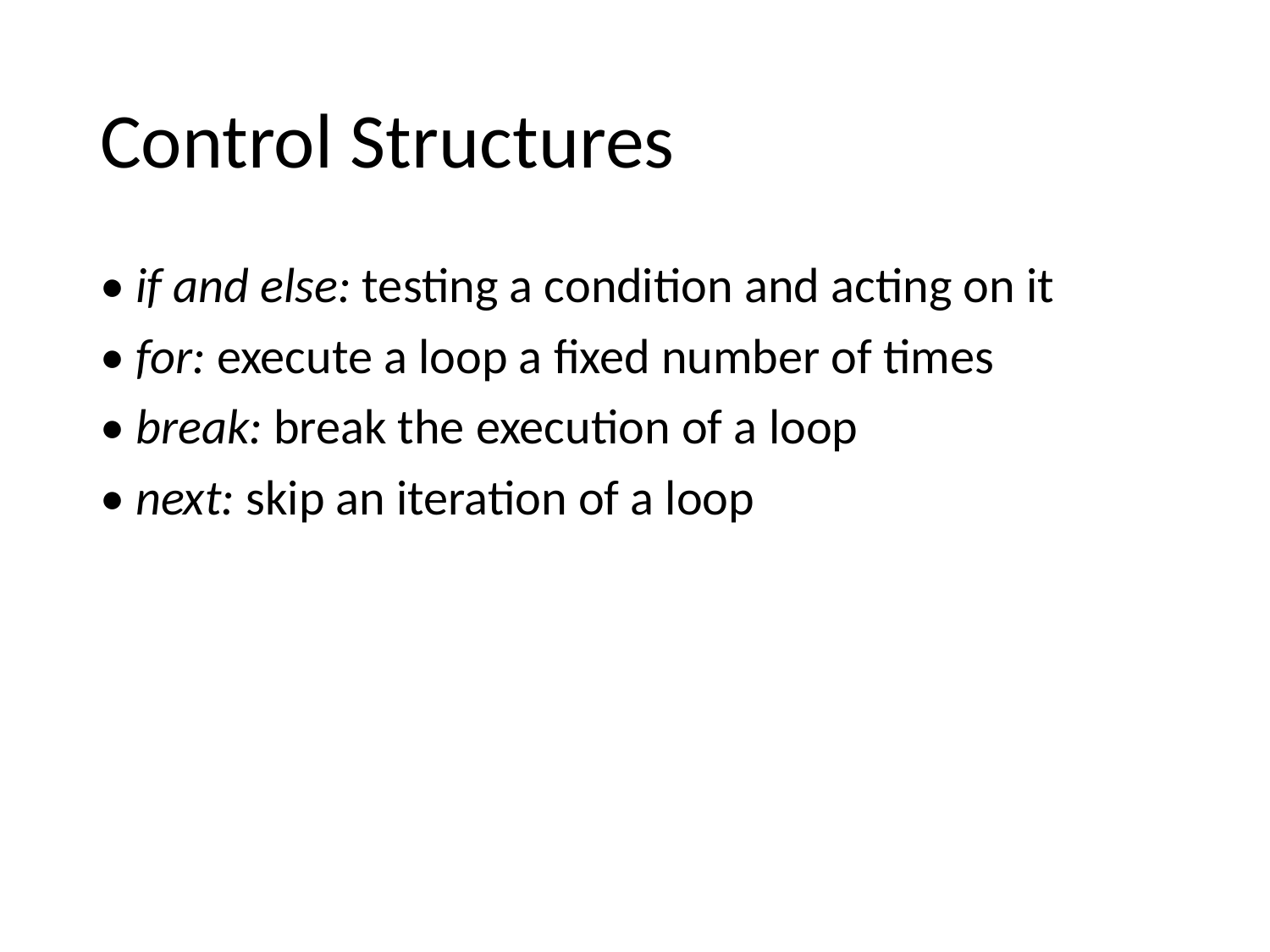

# Control Structures
• if and else: testing a condition and acting on it
• for: execute a loop a fixed number of times
• break: break the execution of a loop
• next: skip an iteration of a loop